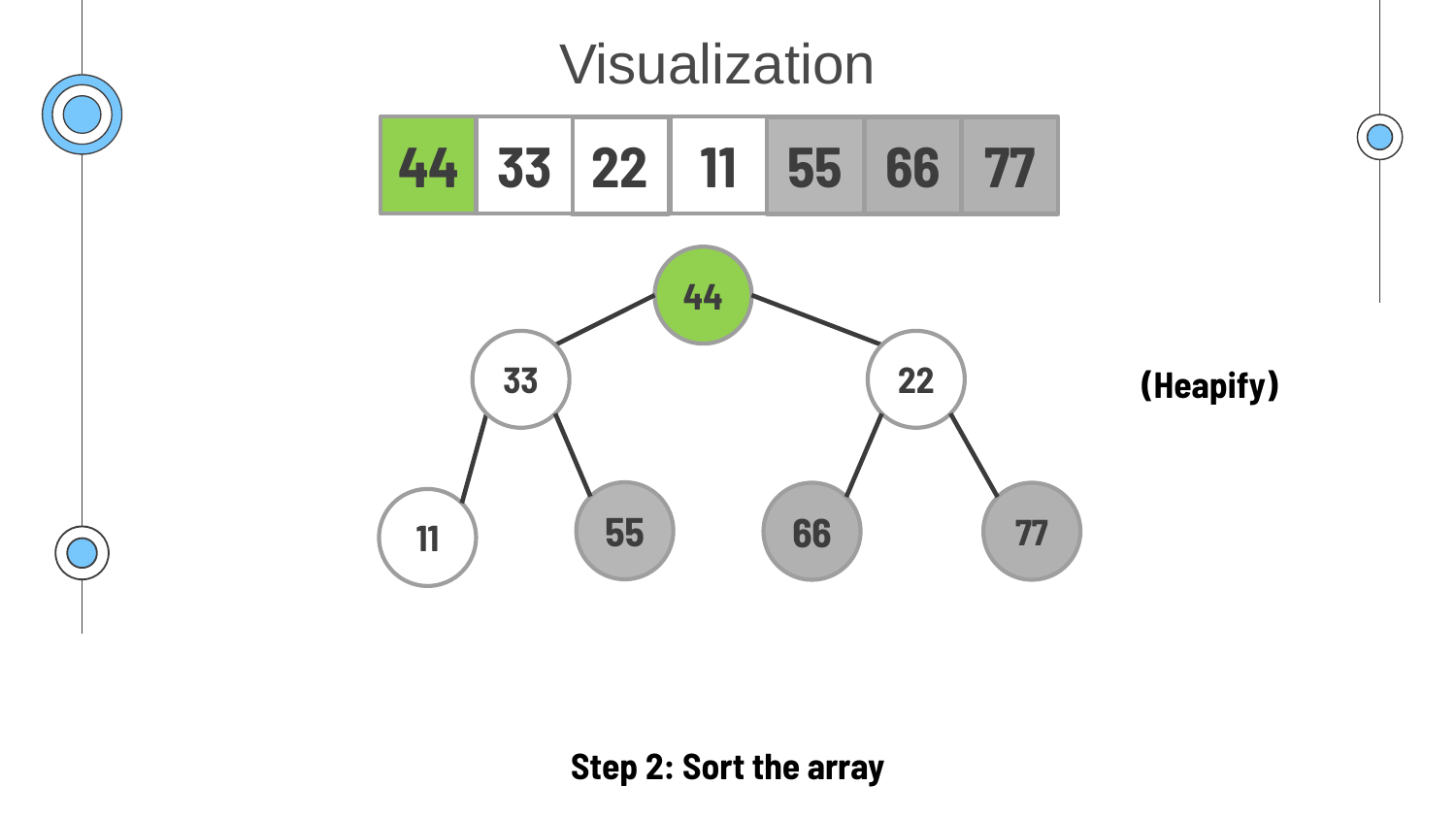

# Visualization
44
33
11
66
22
55
77
44
33
22
(Heapify)
55
66
77
11
Step 2: Sort the array